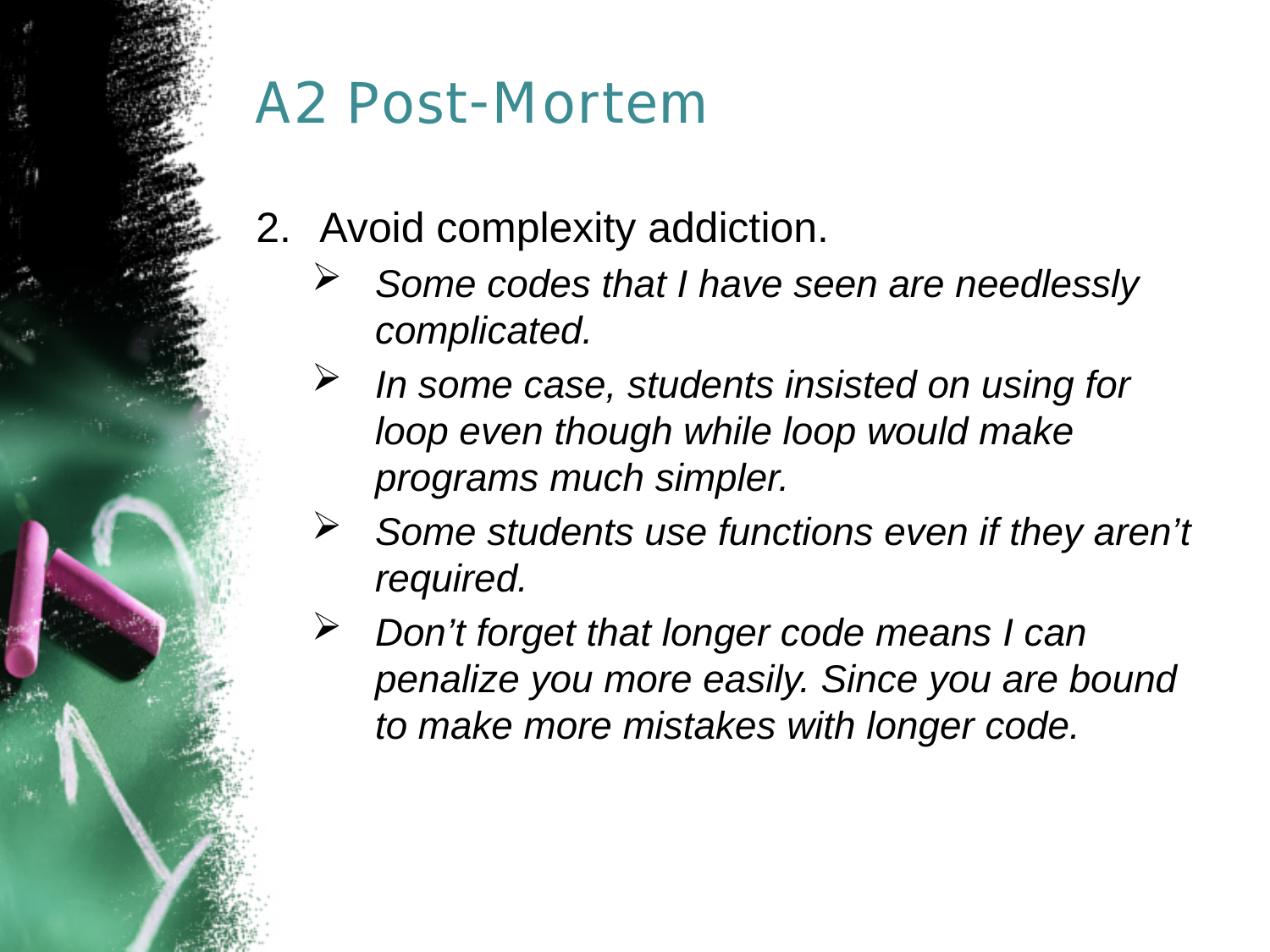

# A2 Post-Mortem
Avoid complexity addiction.
Some codes that I have seen are needlessly complicated.
In some case, students insisted on using for loop even though while loop would make programs much simpler.
Some students use functions even if they aren’t required.
Don’t forget that longer code means I can penalize you more easily. Since you are bound to make more mistakes with longer code.